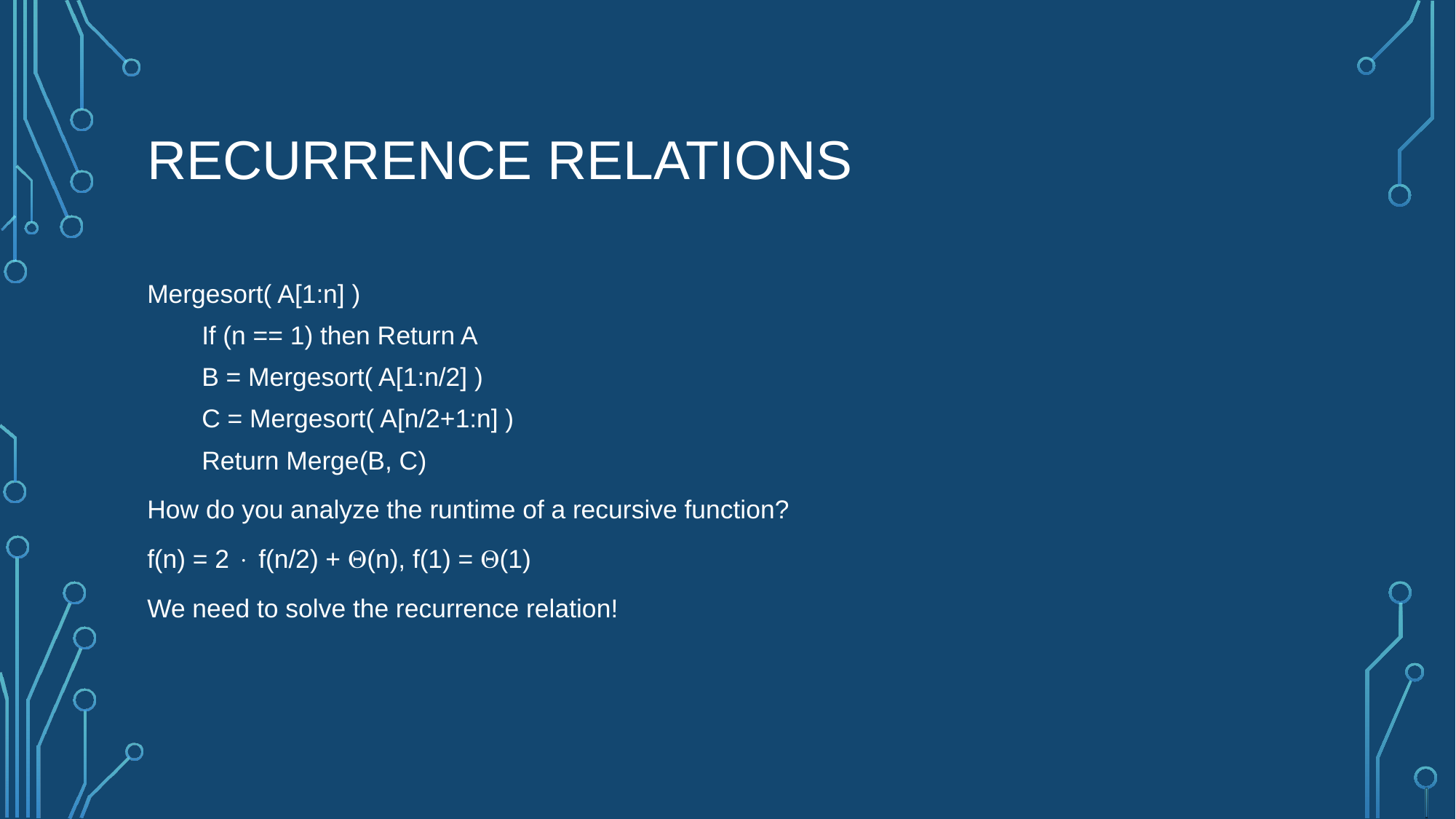

# Recurrence Relations
Mergesort( A[1:n] )
If (n == 1) then Return A
B = Mergesort( A[1:n/2] )
C = Mergesort( A[n/2+1:n] )
Return Merge(B, C)
How do you analyze the runtime of a recursive function?
f(n) = 2 ⋅ f(n/2) + Θ(n), f(1) = Θ(1)
We need to solve the recurrence relation!